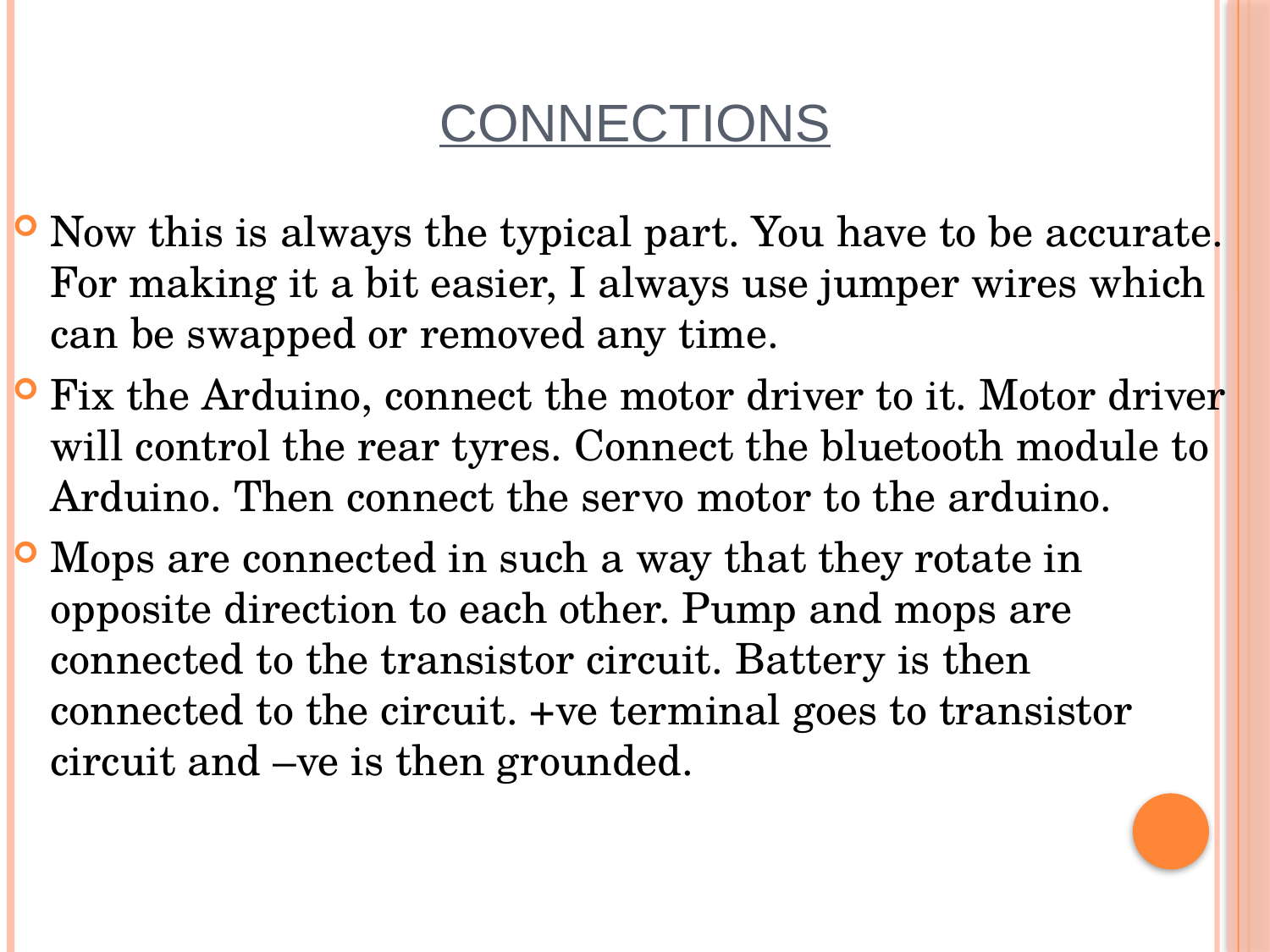

# CONNECTIONS
Now this is always the typical part. You have to be accurate. For making it a bit easier, I always use jumper wires which can be swapped or removed any time.
Fix the Arduino, connect the motor driver to it. Motor driver will control the rear tyres. Connect the bluetooth module to Arduino. Then connect the servo motor to the arduino.
Mops are connected in such a way that they rotate in opposite direction to each other. Pump and mops are connected to the transistor circuit. Battery is then connected to the circuit. +ve terminal goes to transistor circuit and –ve is then grounded.